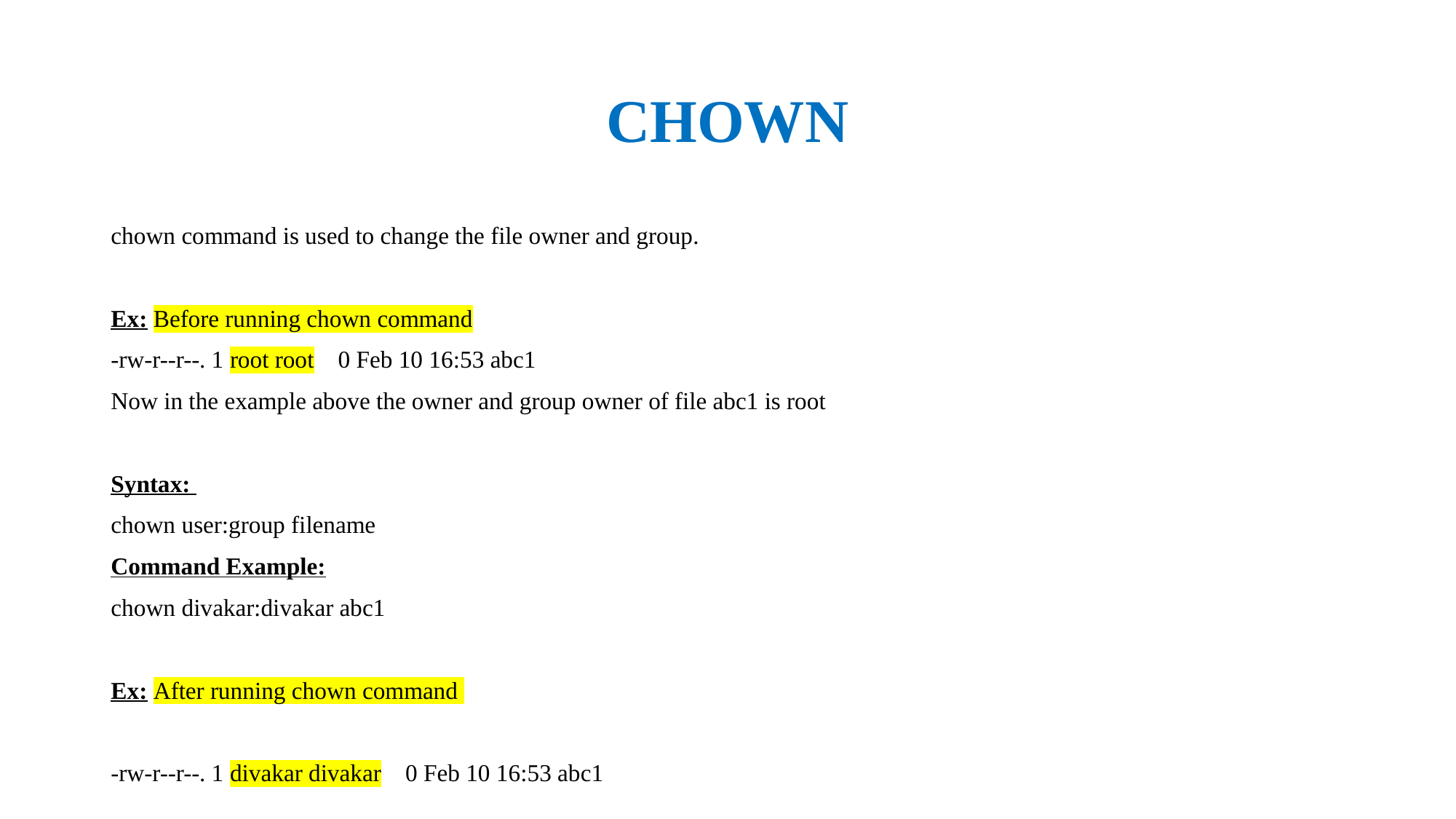

# CHOWN
chown command is used to change the file owner and group.

Ex: Before running chown command
-rw-r--r--. 1 root root    0 Feb 10 16:53 abc1
Now in the example above the owner and group owner of file abc1 is root

Syntax:
chown user:group filename
Command Example:
chown divakar:divakar abc1

Ex: After running chown command

-rw-r--r--. 1 divakar divakar    0 Feb 10 16:53 abc1